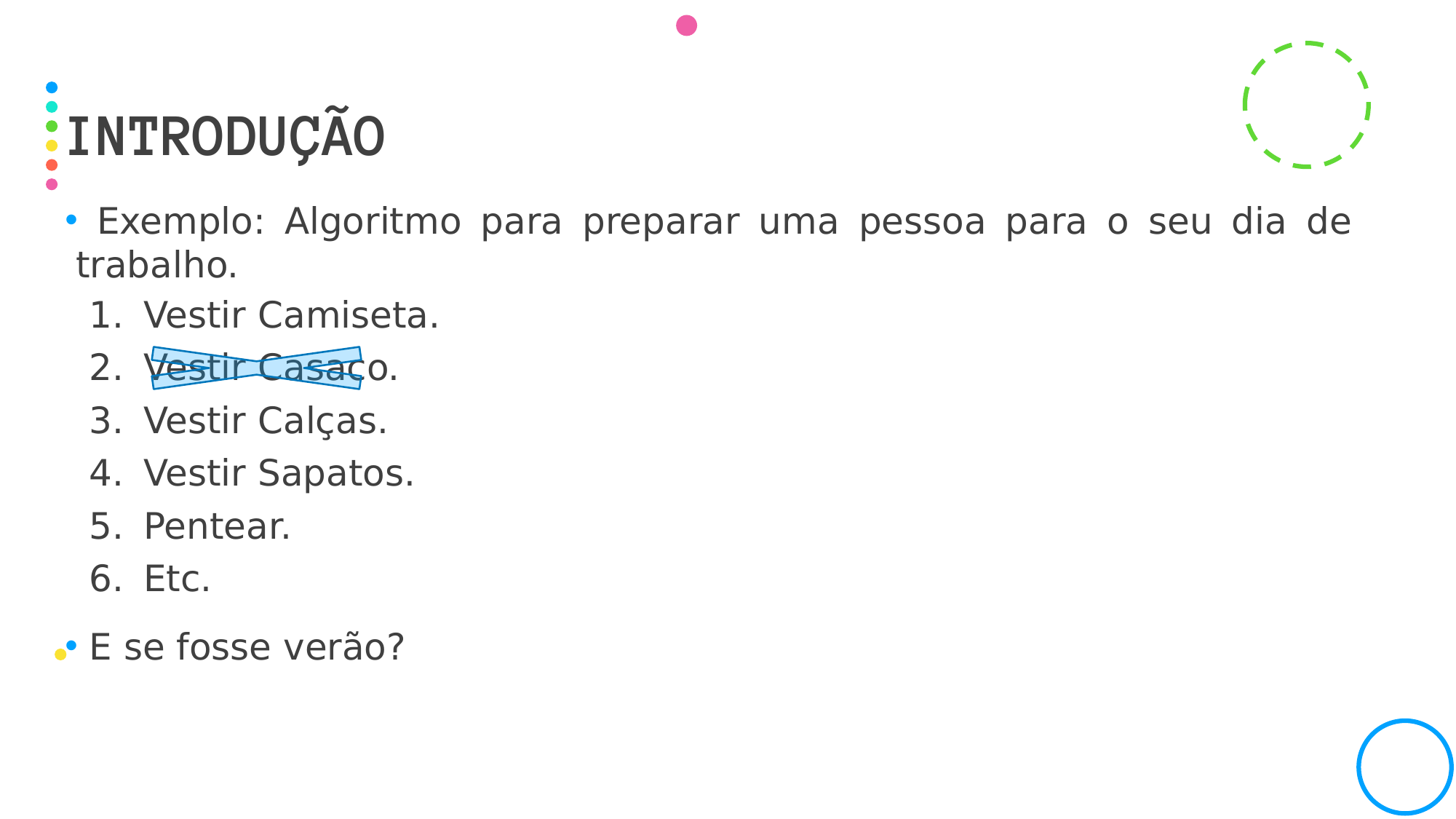

# introdução
 Exemplo: Algoritmo para preparar uma pessoa para o seu dia de trabalho.
Vestir Camiseta.
Vestir Casaco.
Vestir Calças.
Vestir Sapatos.
Pentear.
Etc.
 E se fosse verão?